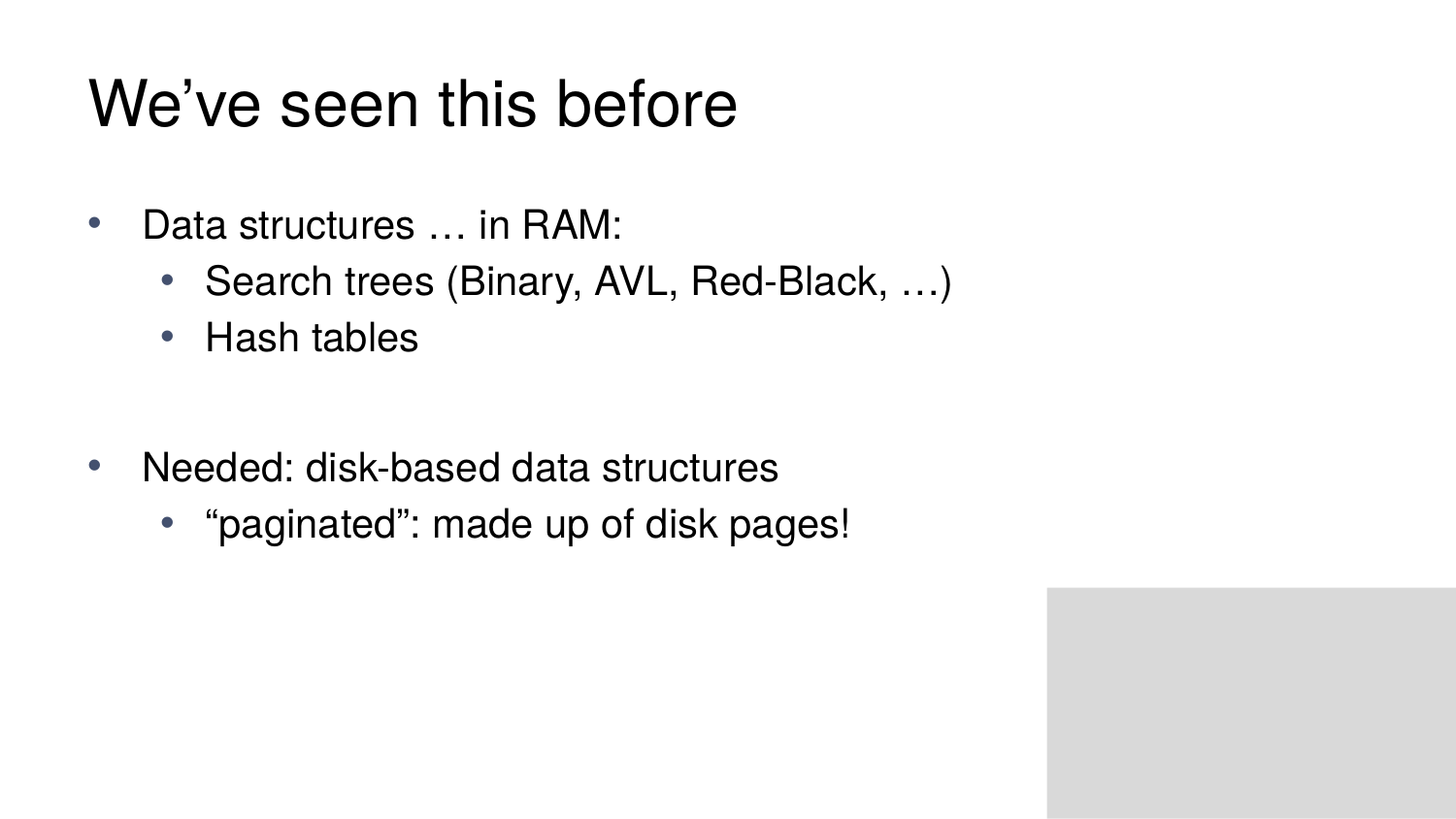

# We’ve seen this before
Data structures … in RAM:
Search trees (Binary, AVL, Red-Black, …)
Hash tables
Needed: disk-based data structures
“paginated”: made up of disk pages!